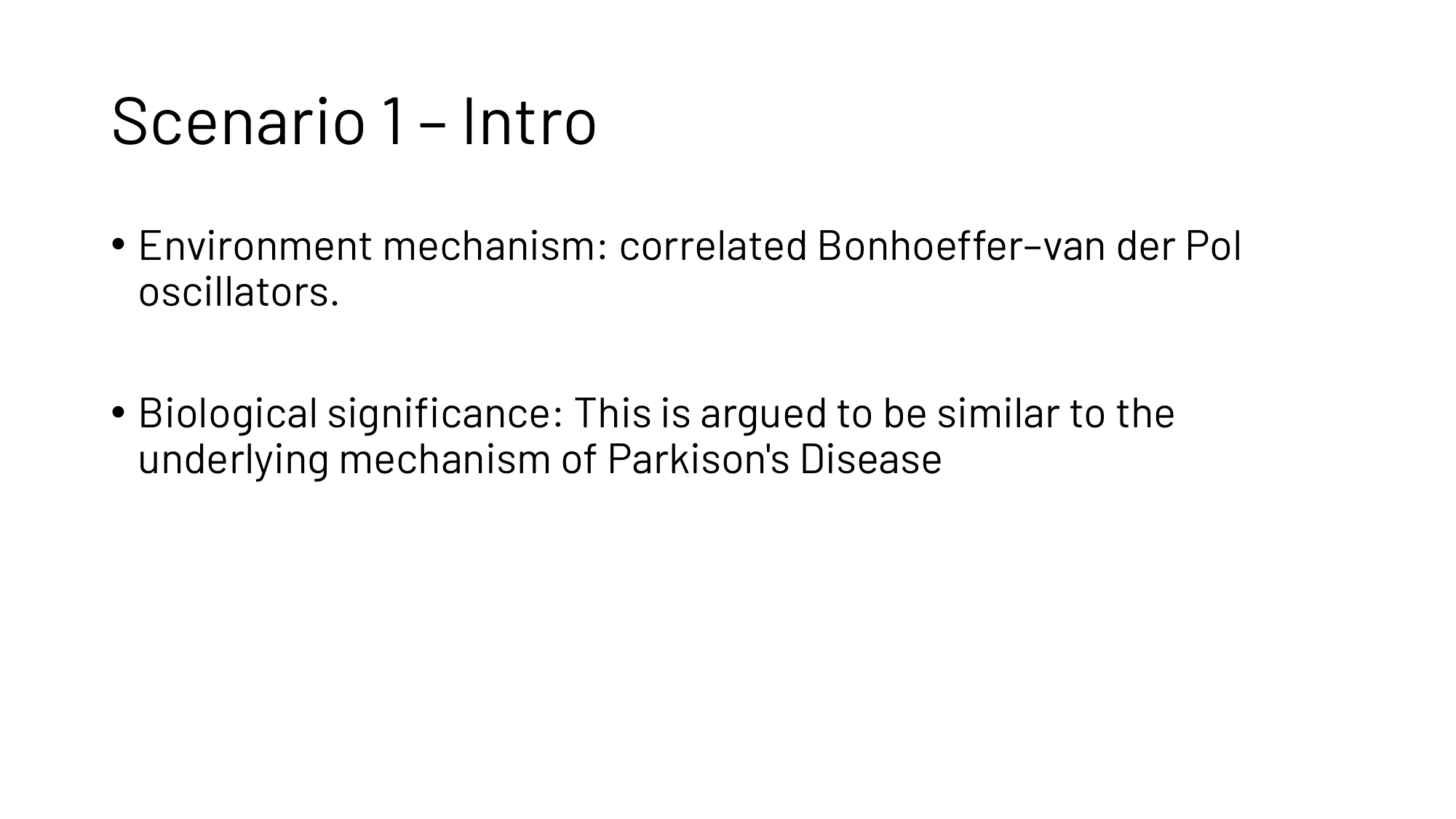

# Scenario 1 – Intro
Environment mechanism: correlated Bonhoeffer–van der Pol oscillators.

Biological significance: This is argued to be similar to the underlying mechanism of Parkison's Disease